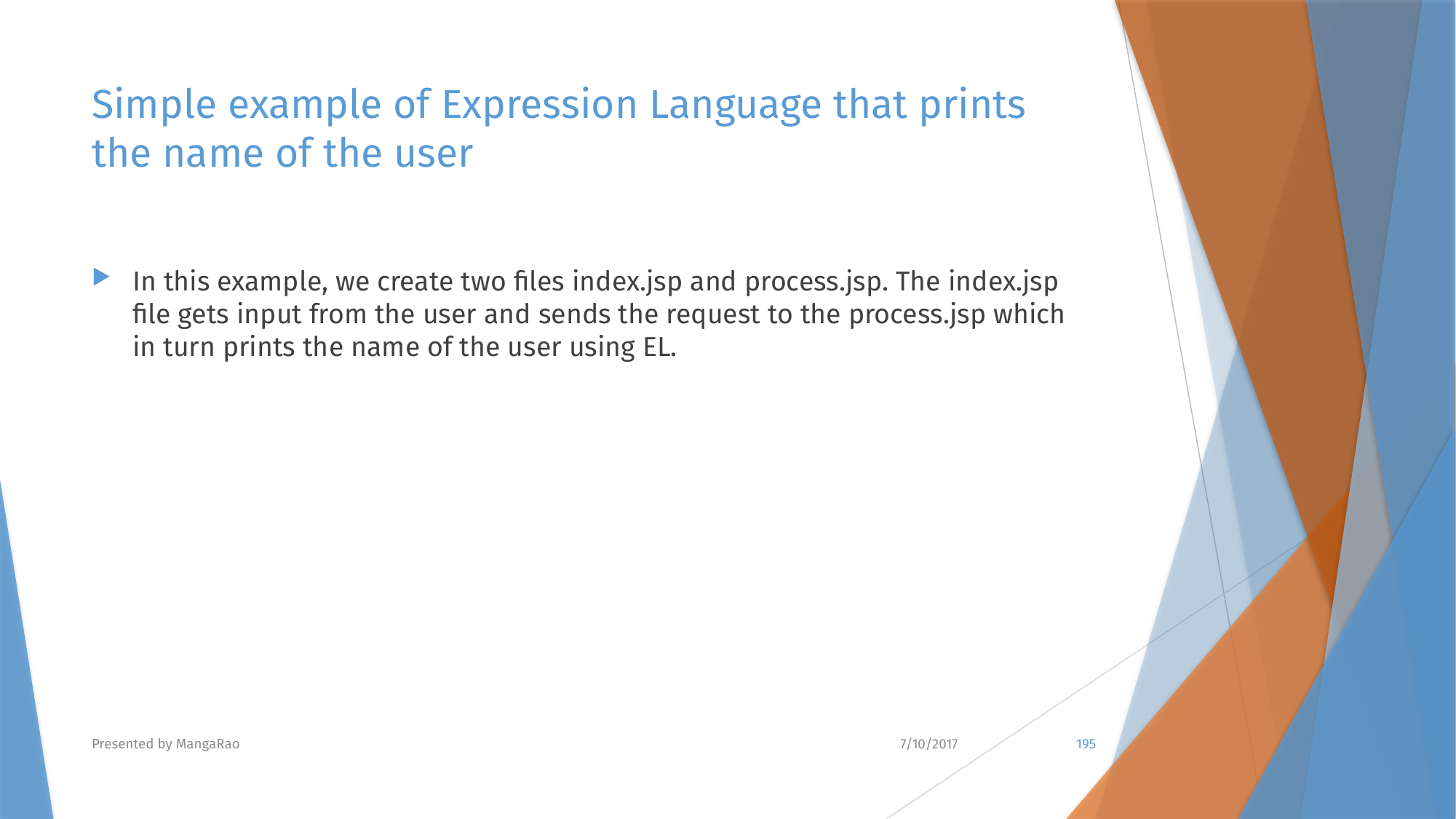

# Simple example of Expression Language that prints the name of the user
In this example, we create two files index.jsp and process.jsp. The index.jsp file gets input from the user and sends the request to the process.jsp which in turn prints the name of the user using EL.
Presented by MangaRao
7/10/2017
195